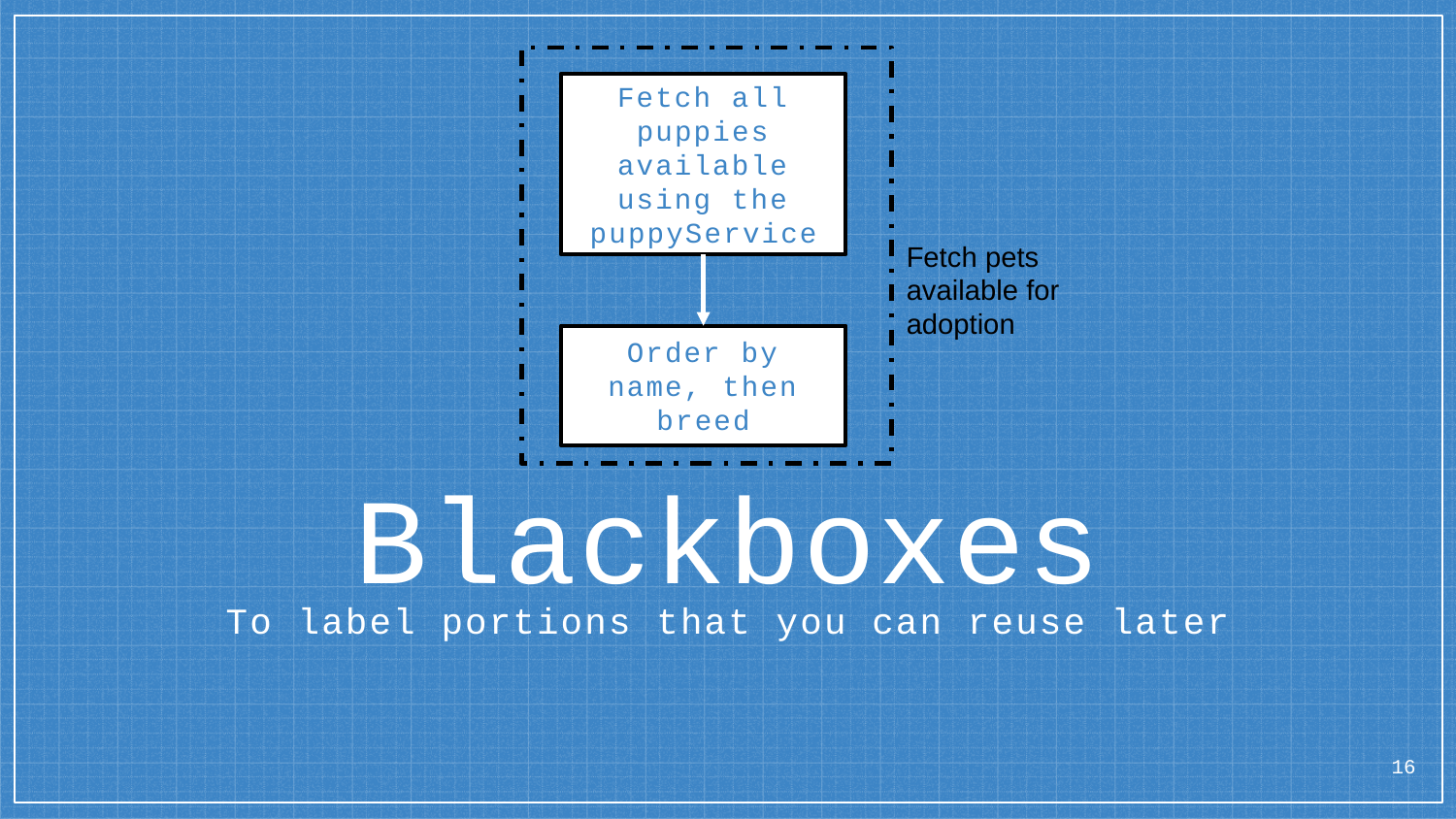

Fetch all puppies available using the puppyService
Fetch pets
available for
adoption
Order by name, then breed
Blackboxes
To label portions that you can reuse later
16